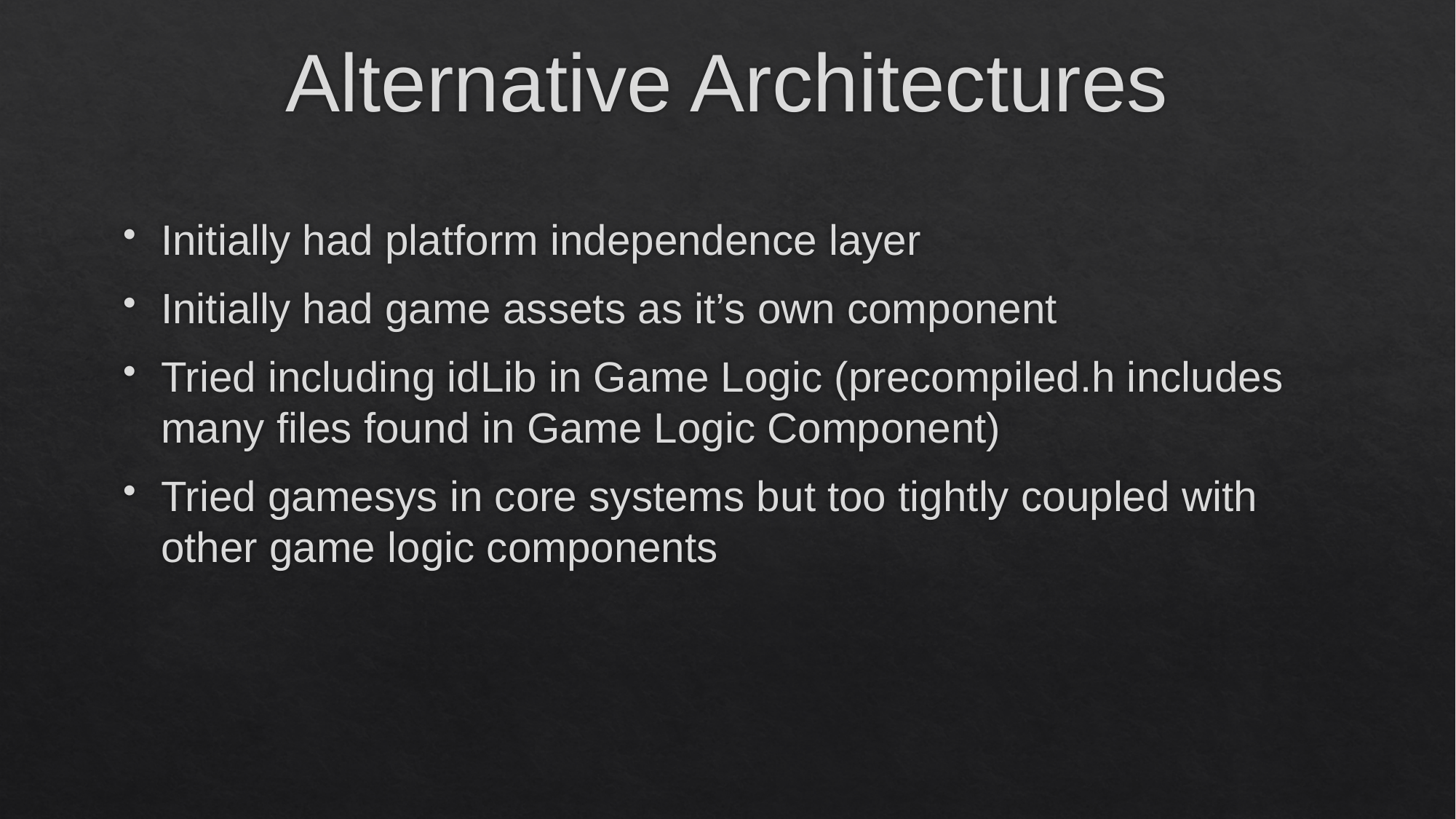

# Alternative Architectures
Initially had platform independence layer
Initially had game assets as it’s own component
Tried including idLib in Game Logic (precompiled.h includes many files found in Game Logic Component)
Tried gamesys in core systems but too tightly coupled with other game logic components